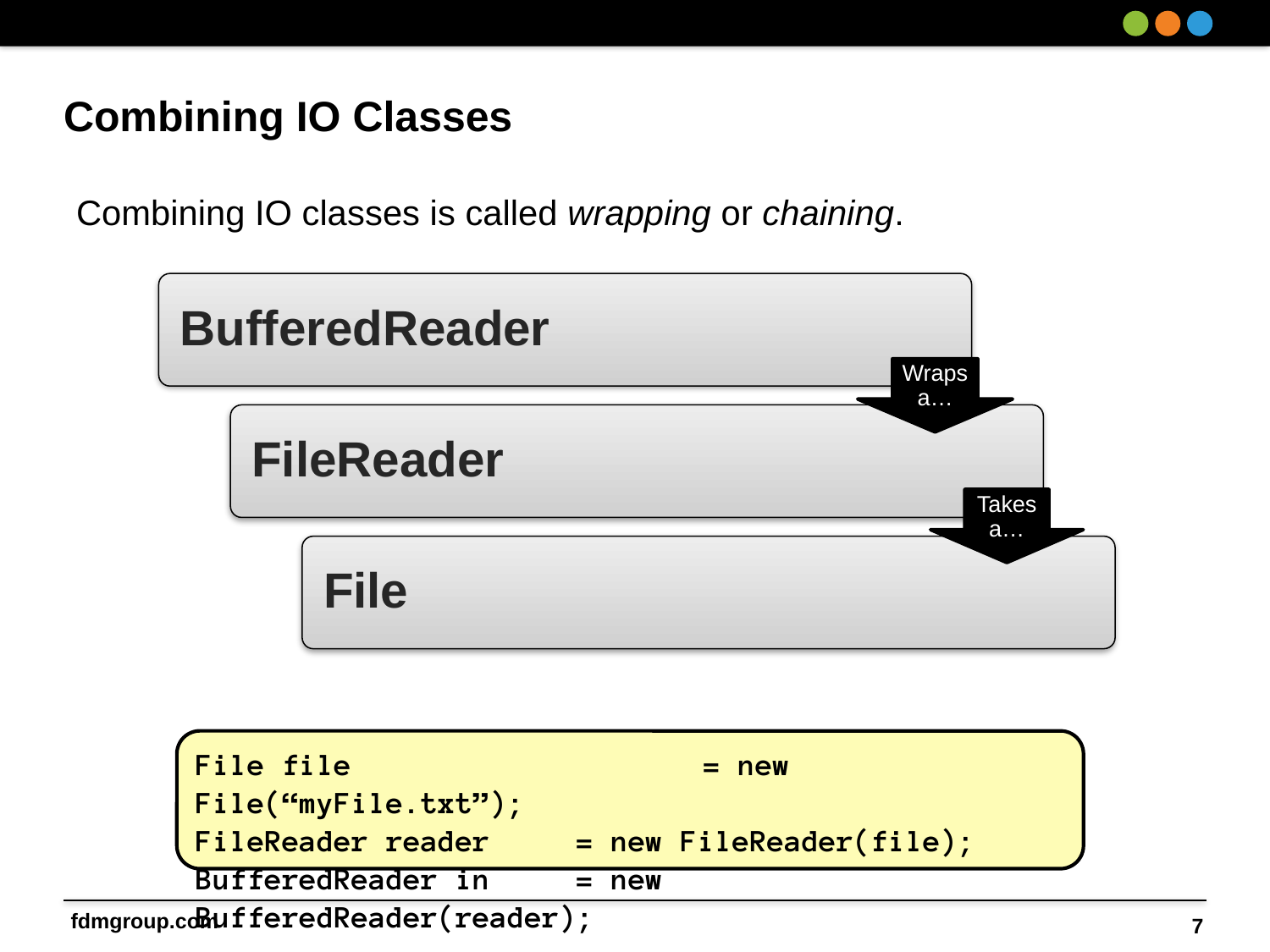

# Combining IO Classes
Combining IO classes is called wrapping or chaining.

BufferedReader
FileReader
File
Wraps a…
Takes a…
File file 			= new File(“myFile.txt”);
FileReader reader 	= new FileReader(file);
BufferedReader in 	= new BufferedReader(reader);

7